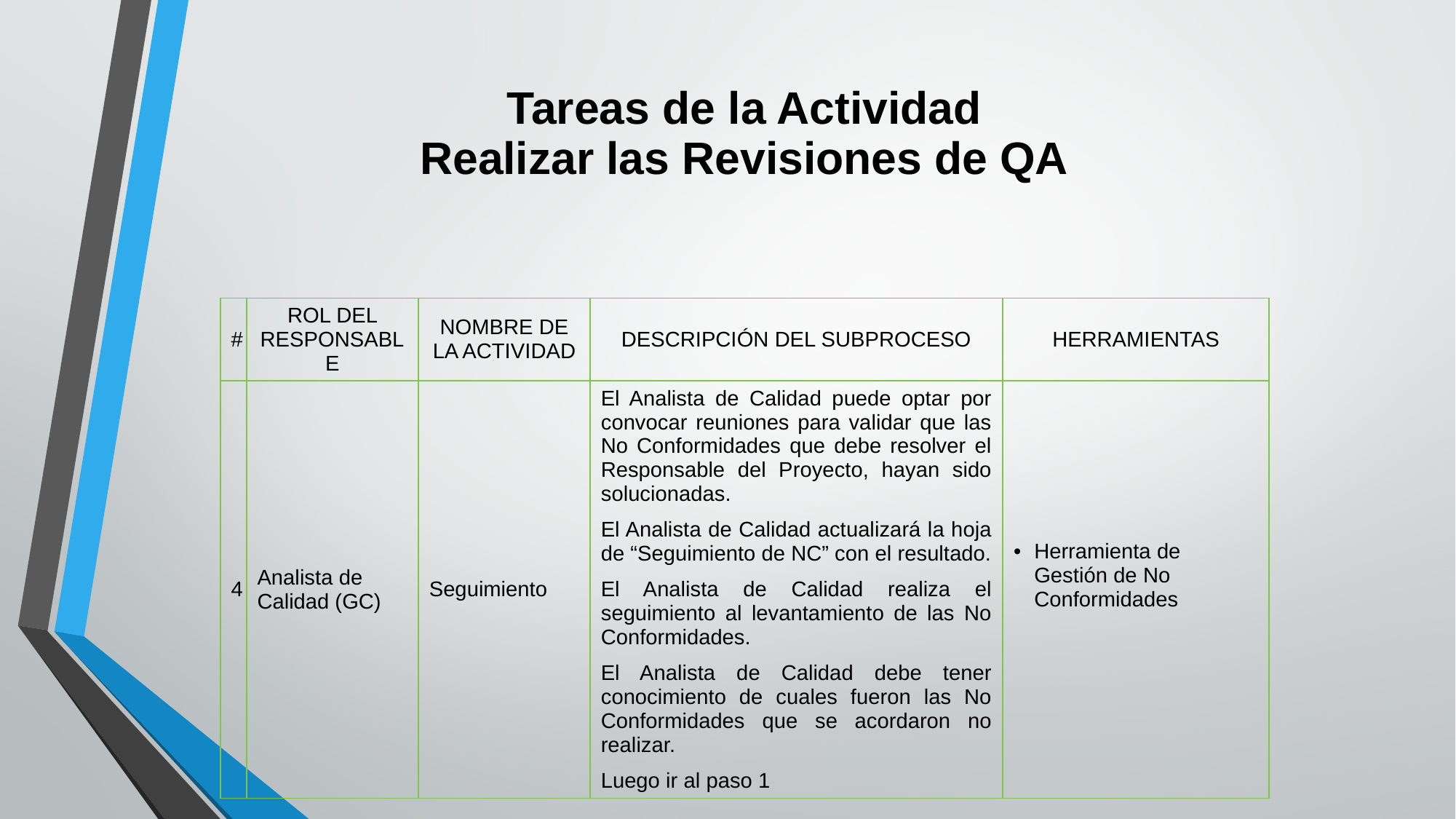

# Tareas de la Actividad Realizar las Revisiones de QA
| # | ROL DEL RESPONSABLE | NOMBRE DE LA ACTIVIDAD | DESCRIPCIÓN DEL SUBPROCESO | HERRAMIENTAS |
| --- | --- | --- | --- | --- |
| 4 | Analista de Calidad (GC) | Seguimiento | El Analista de Calidad puede optar por convocar reuniones para validar que las No Conformidades que debe resolver el Responsable del Proyecto, hayan sido solucionadas. El Analista de Calidad actualizará la hoja de “Seguimiento de NC” con el resultado. El Analista de Calidad realiza el seguimiento al levantamiento de las No Conformidades. El Analista de Calidad debe tener conocimiento de cuales fueron las No Conformidades que se acordaron no realizar. Luego ir al paso 1 | Herramienta de Gestión de No Conformidades |